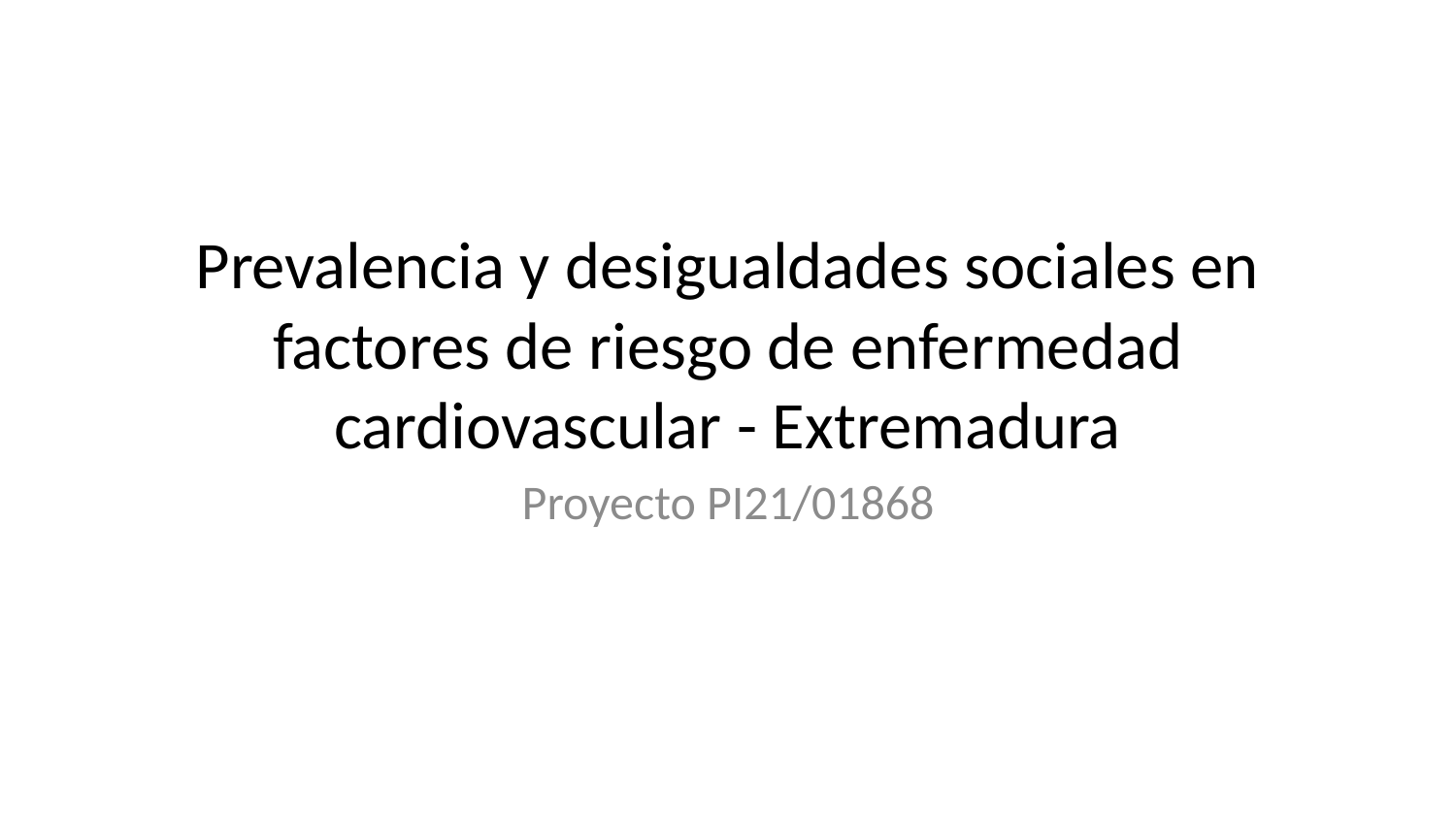

# Prevalencia y desigualdades sociales en factores de riesgo de enfermedad cardiovascular - Extremadura
Proyecto PI21/01868